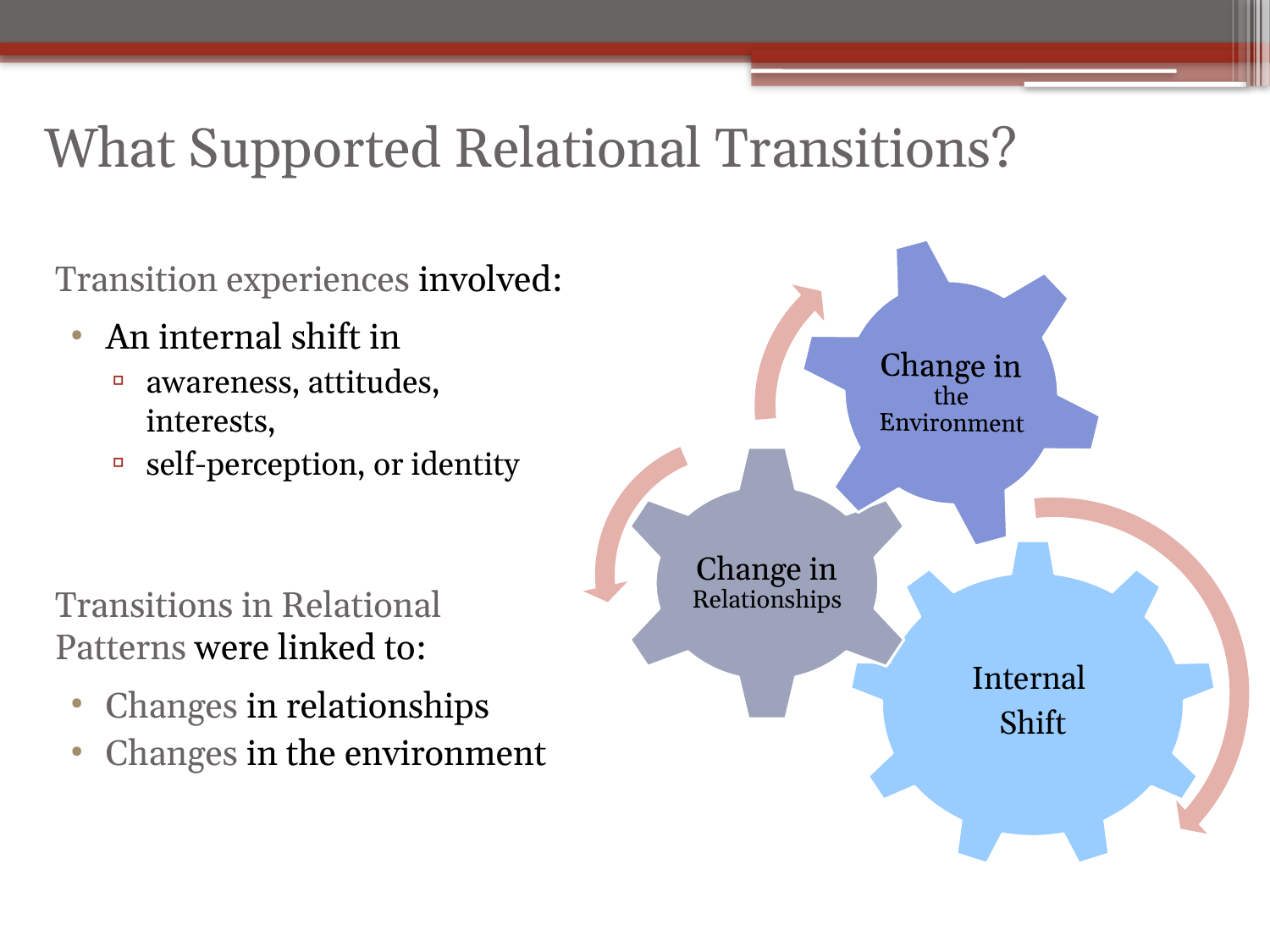

# What Supported Relational Transitions?
Internal
Shift
Change in Relationships
Change in the Environment
Transition experiences involved:
An internal shift in
awareness, attitudes, interests,
self-perception, or identity

Transitions in Relational Patterns were linked to:
Changes in relationships
Changes in the environment